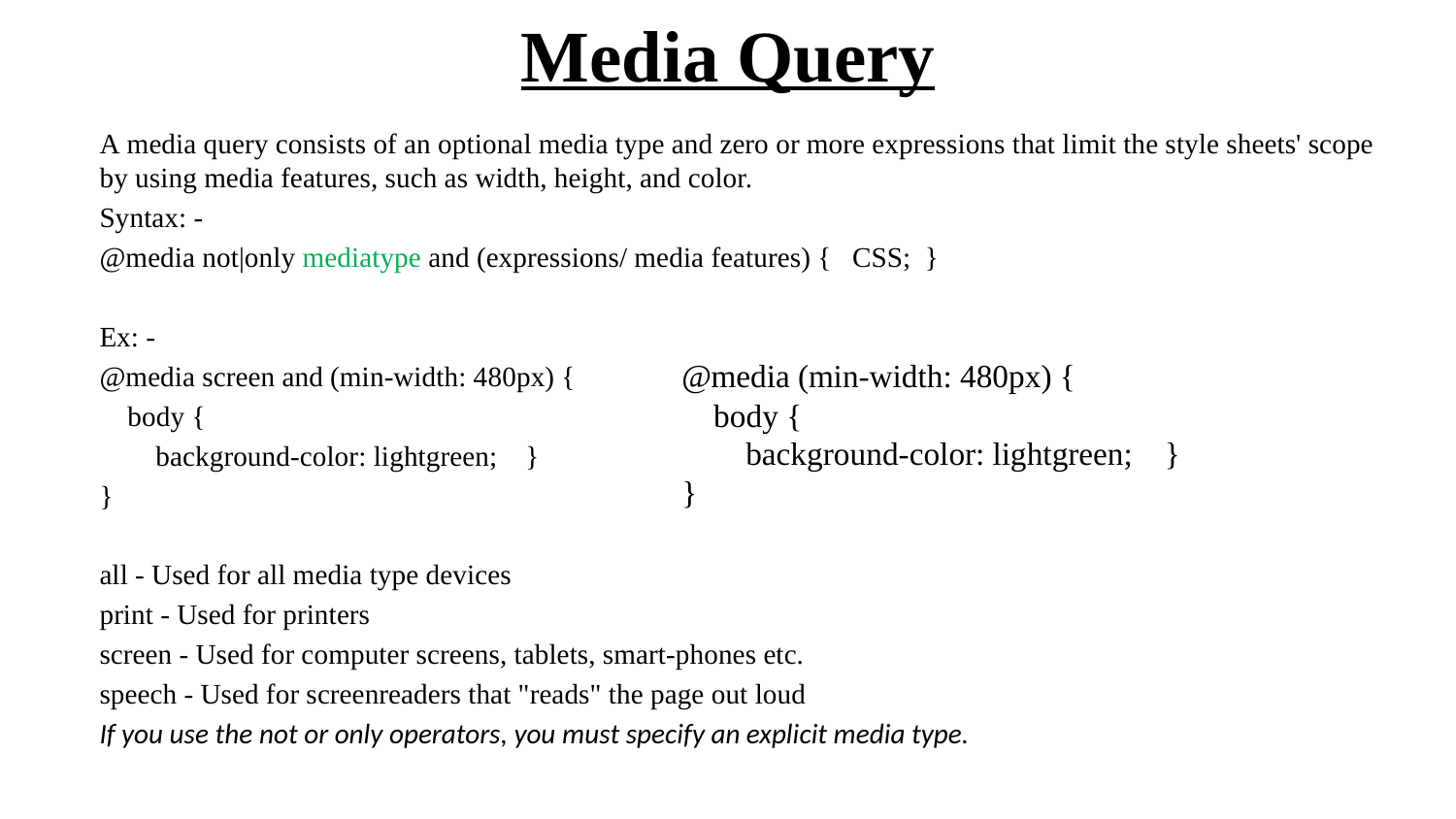

# Media Query
A media query consists of an optional media type and zero or more expressions that limit the style sheets' scope by using media features, such as width, height, and color.
Syntax: -
@media not|only mediatype and (expressions/ media features) {   CSS;  }

Ex: -
@media screen and (min-width: 480px) {
    body {
        background-color: lightgreen;    }
}

all - Used for all media type devices
print - Used for printers
screen - Used for computer screens, tablets, smart-phones etc.
speech - Used for screenreaders that "reads" the page out loud
If you use the not or only operators, you must specify an explicit media type.
@media (min-width: 480px) {
    body {
        background-color: lightgreen;    }
}